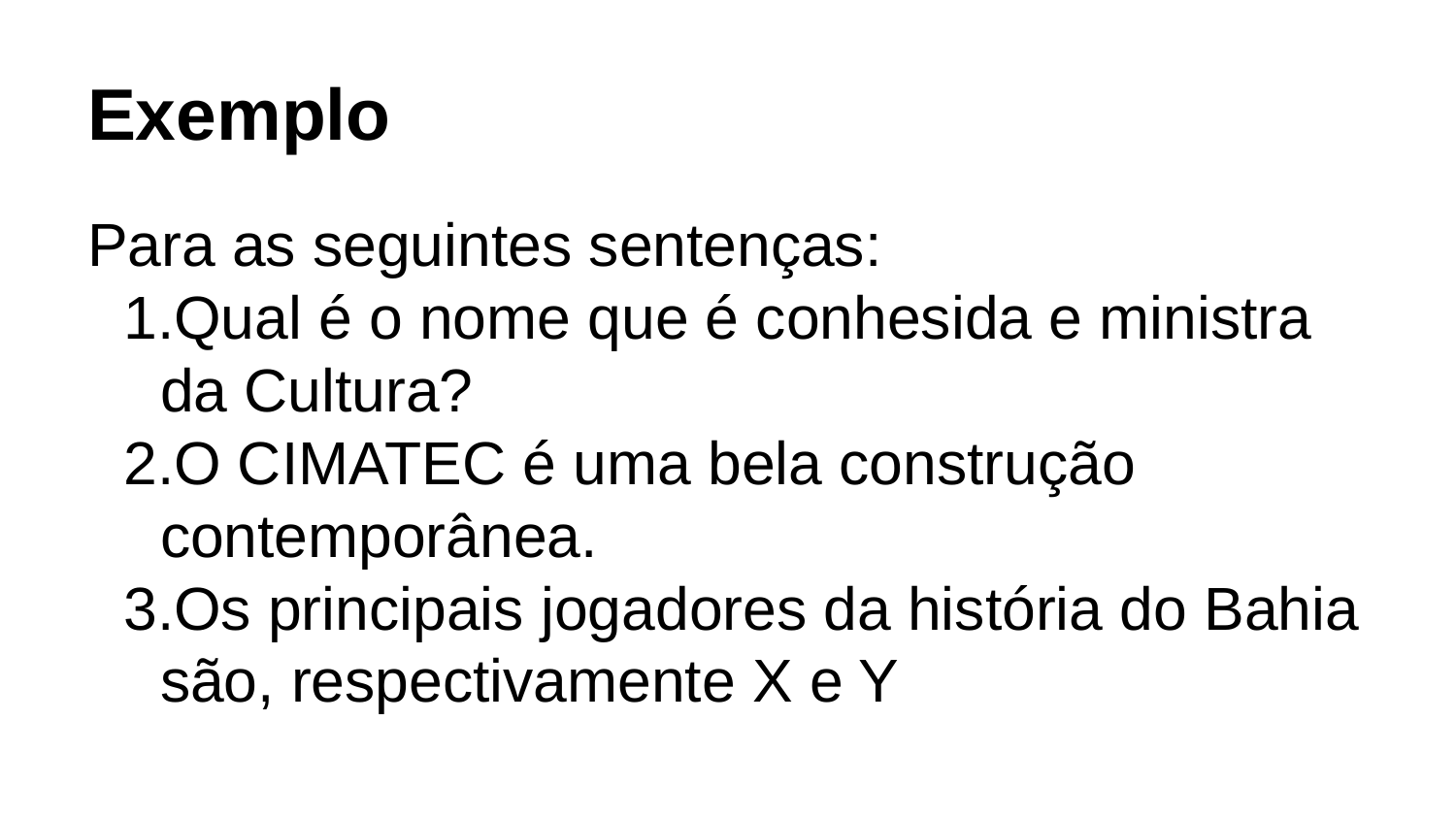

# Exemplo
Para as seguintes sentenças:
Qual é o nome que é conhesida e ministra da Cultura?
O CIMATEC é uma bela construção contemporânea.
Os principais jogadores da história do Bahia são, respectivamente X e Y